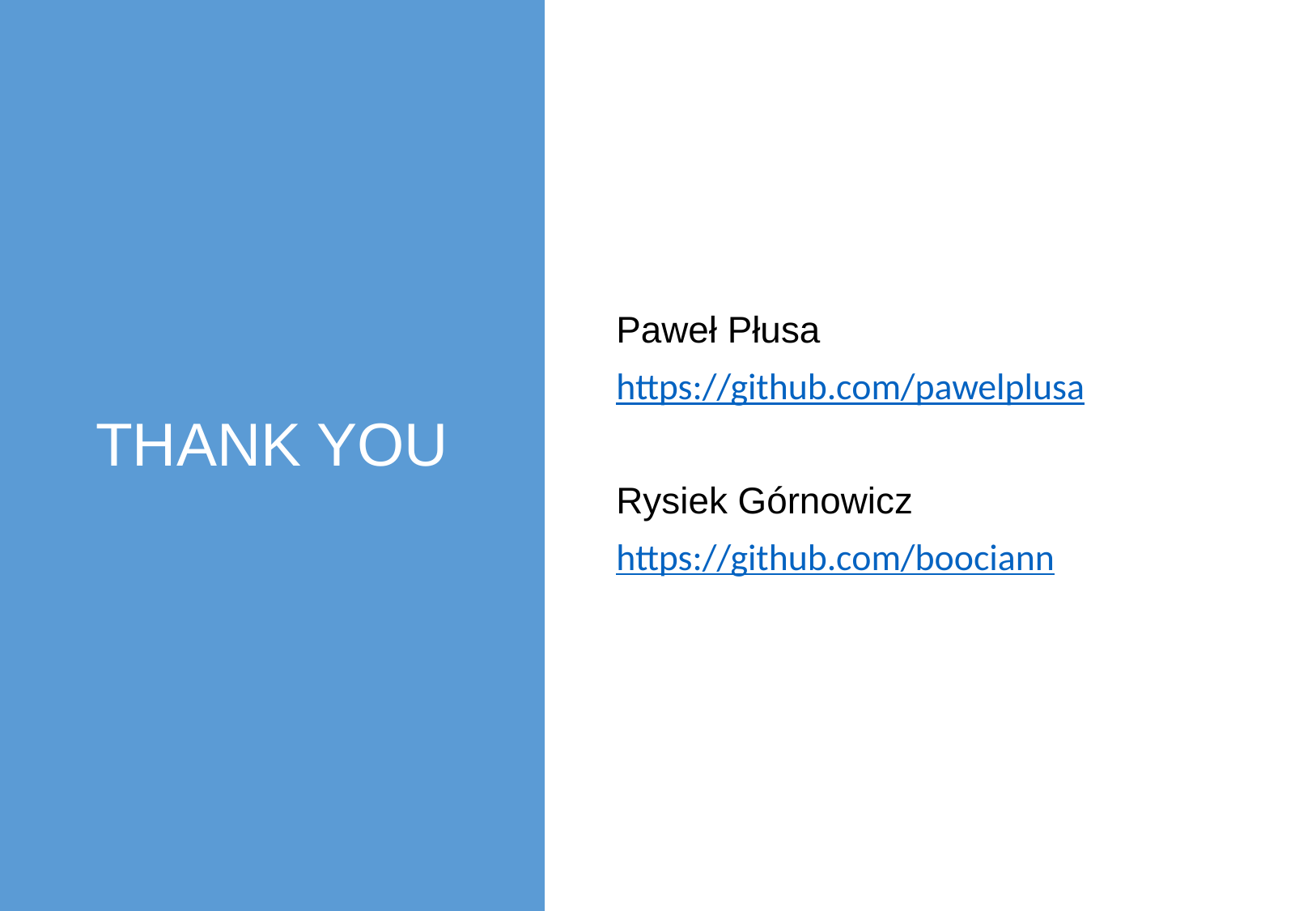

Paweł Płusa
https://github.com/pawelplusa

Rysiek Górnowicz
https://github.com/boociann

THANK YOU